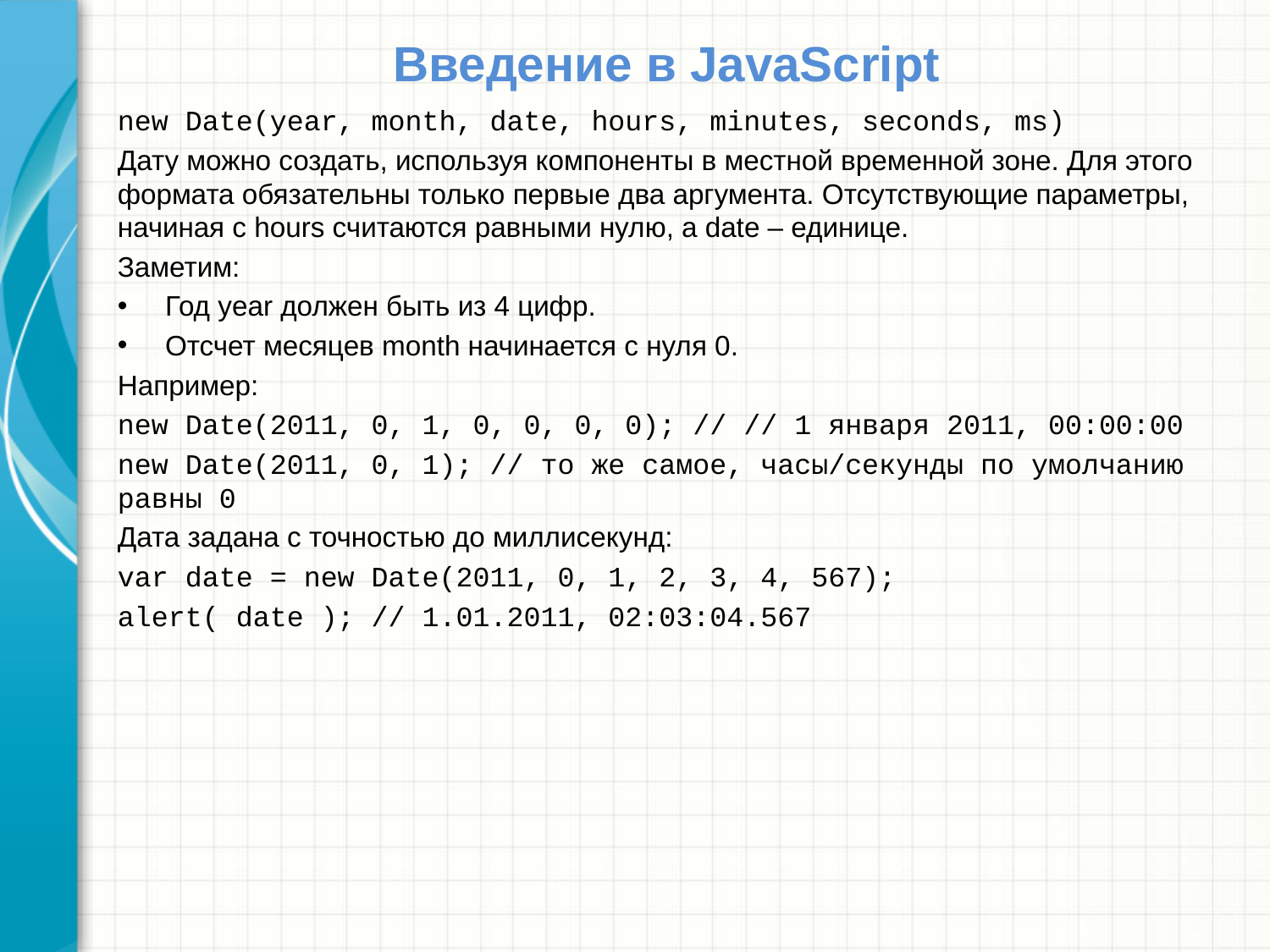

# Введение в JavaScript
new Date(year, month, date, hours, minutes, seconds, ms)
Дату можно создать, используя компоненты в местной временной зоне. Для этого формата обязательны только первые два аргумента. Отсутствующие параметры, начиная с hours считаются равными нулю, а date – единице.
Заметим:
Год year должен быть из 4 цифр.
Отсчет месяцев month начинается с нуля 0.
Например:
new Date(2011, 0, 1, 0, 0, 0, 0); // // 1 января 2011, 00:00:00
new Date(2011, 0, 1); // то же самое, часы/секунды по умолчанию равны 0
Дата задана с точностью до миллисекунд:
var date = new Date(2011, 0, 1, 2, 3, 4, 567);
alert( date ); // 1.01.2011, 02:03:04.567